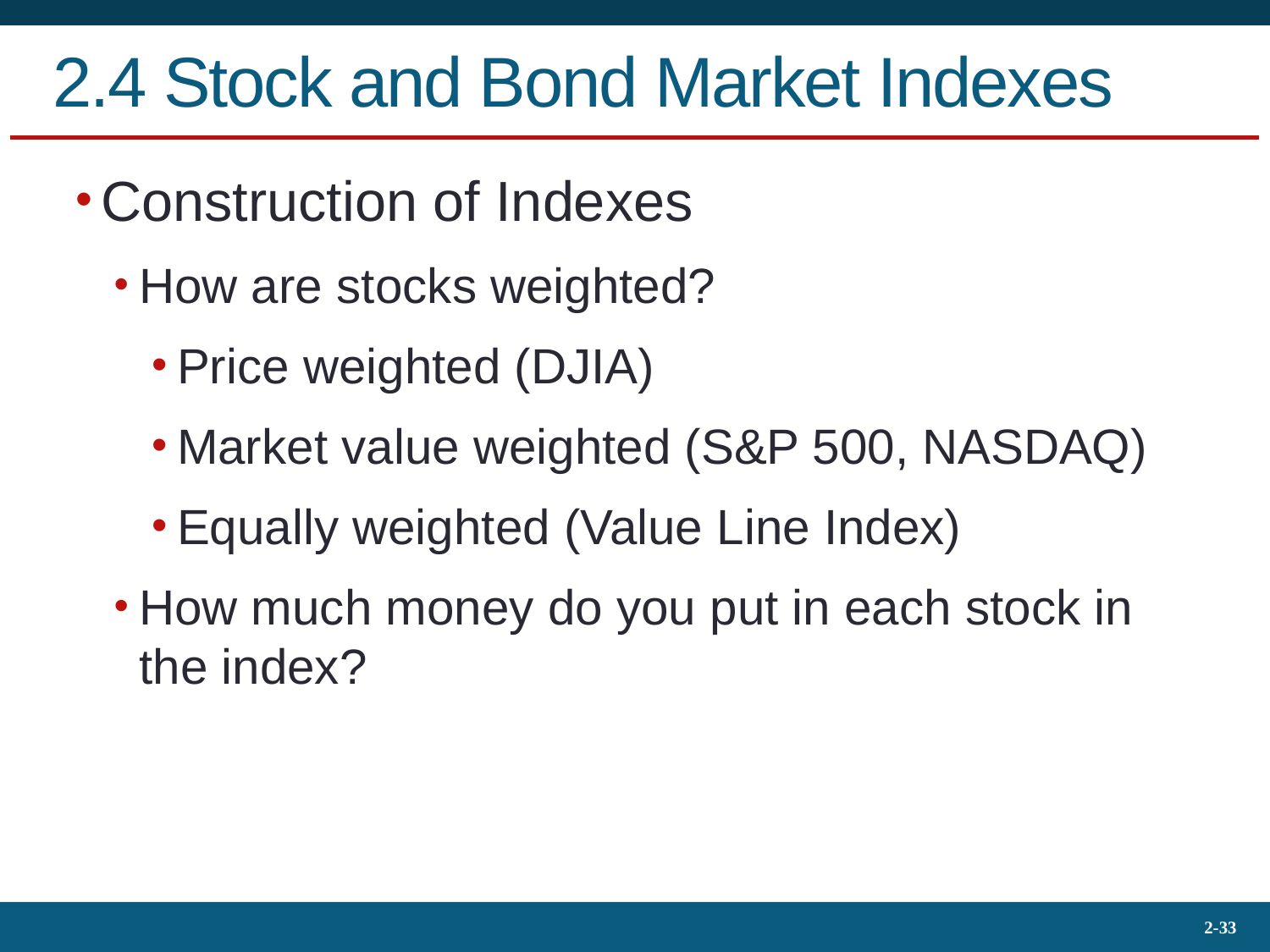

# 2.4 Stock and Bond Market Indexes
Construction of Indexes
How are stocks weighted?
Price weighted (DJIA)
Market value weighted (S&P 500, NASDAQ)
Equally weighted (Value Line Index)
How much money do you put in each stock in the index?